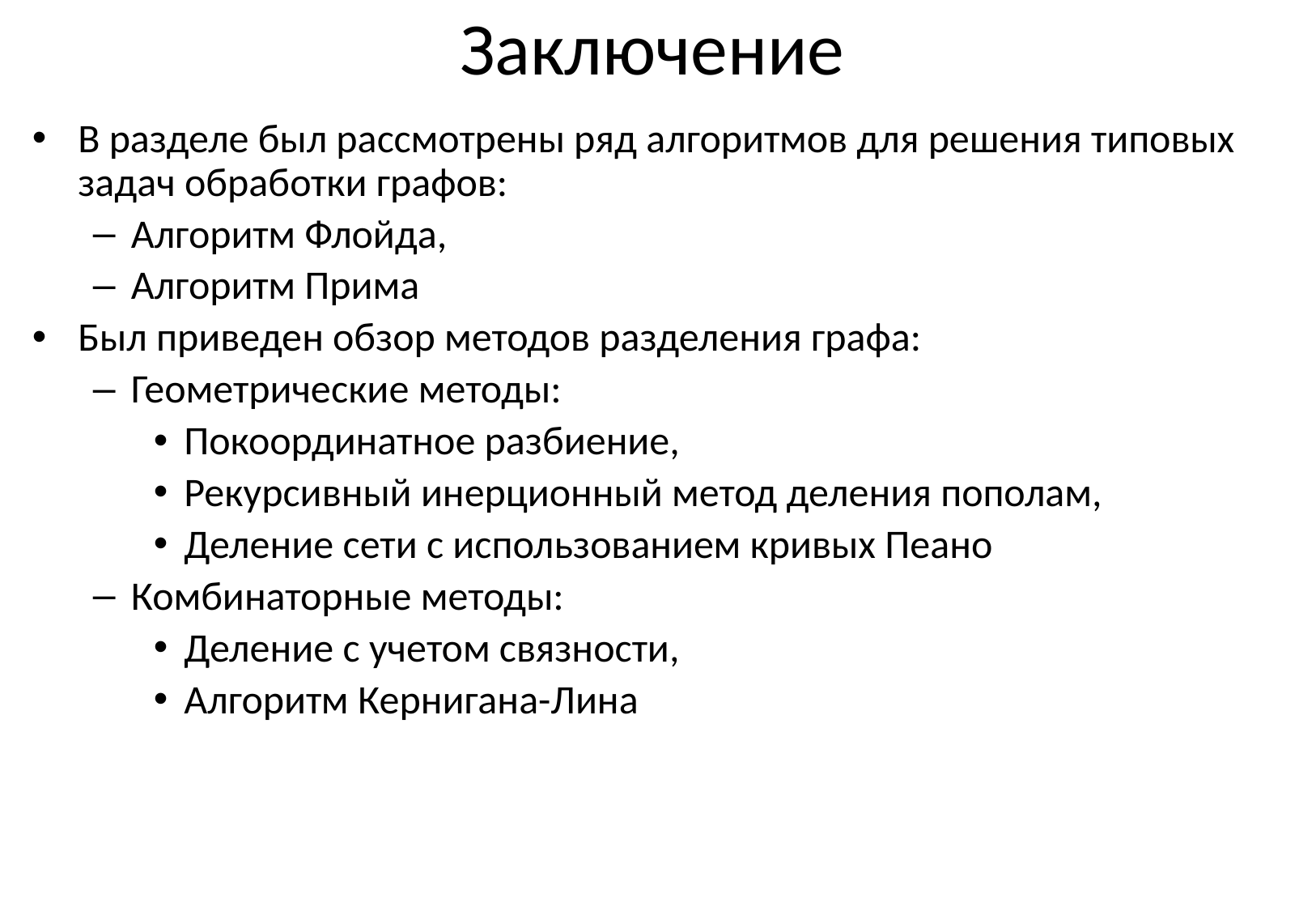

# Заключение
В разделе был рассмотрены ряд алгоритмов для решения типовых задач обработки графов:
Алгоритм Флойда,
Алгоритм Прима
Был приведен обзор методов разделения графа:
Геометрические методы:
Покоординатное разбиение,
Рекурсивный инерционный метод деления пополам,
Деление сети с использованием кривых Пеано
Комбинаторные методы:
Деление с учетом связности,
Алгоритм Кернигана-Лина